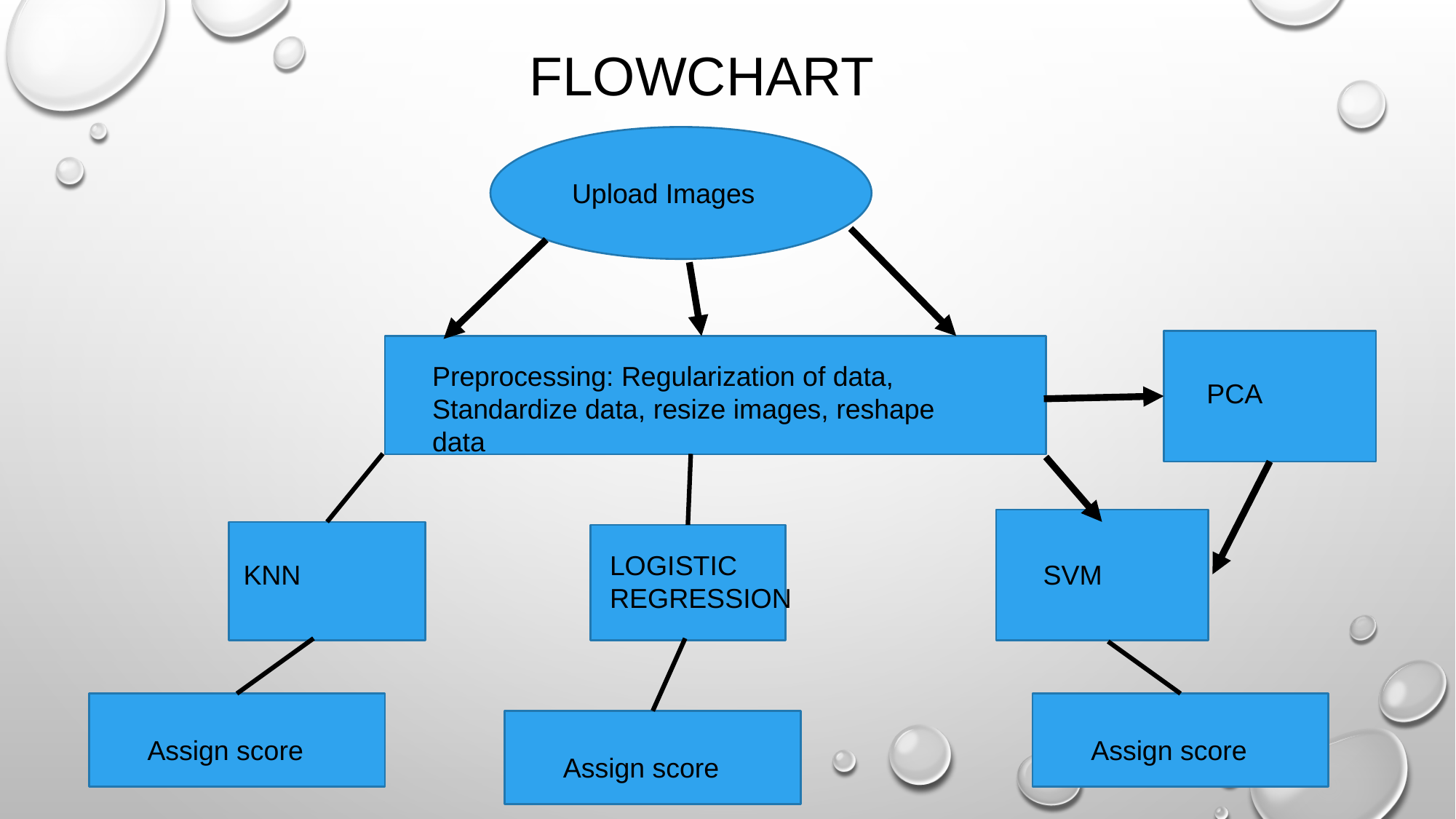

# Flowchart

Upload Images

Preprocessing: Regularization of data, Standardize data, resize images, reshape data
PCA

LOGISTIC REGRESSION
KNN
SVM

Assign score
Assign score
Assign score